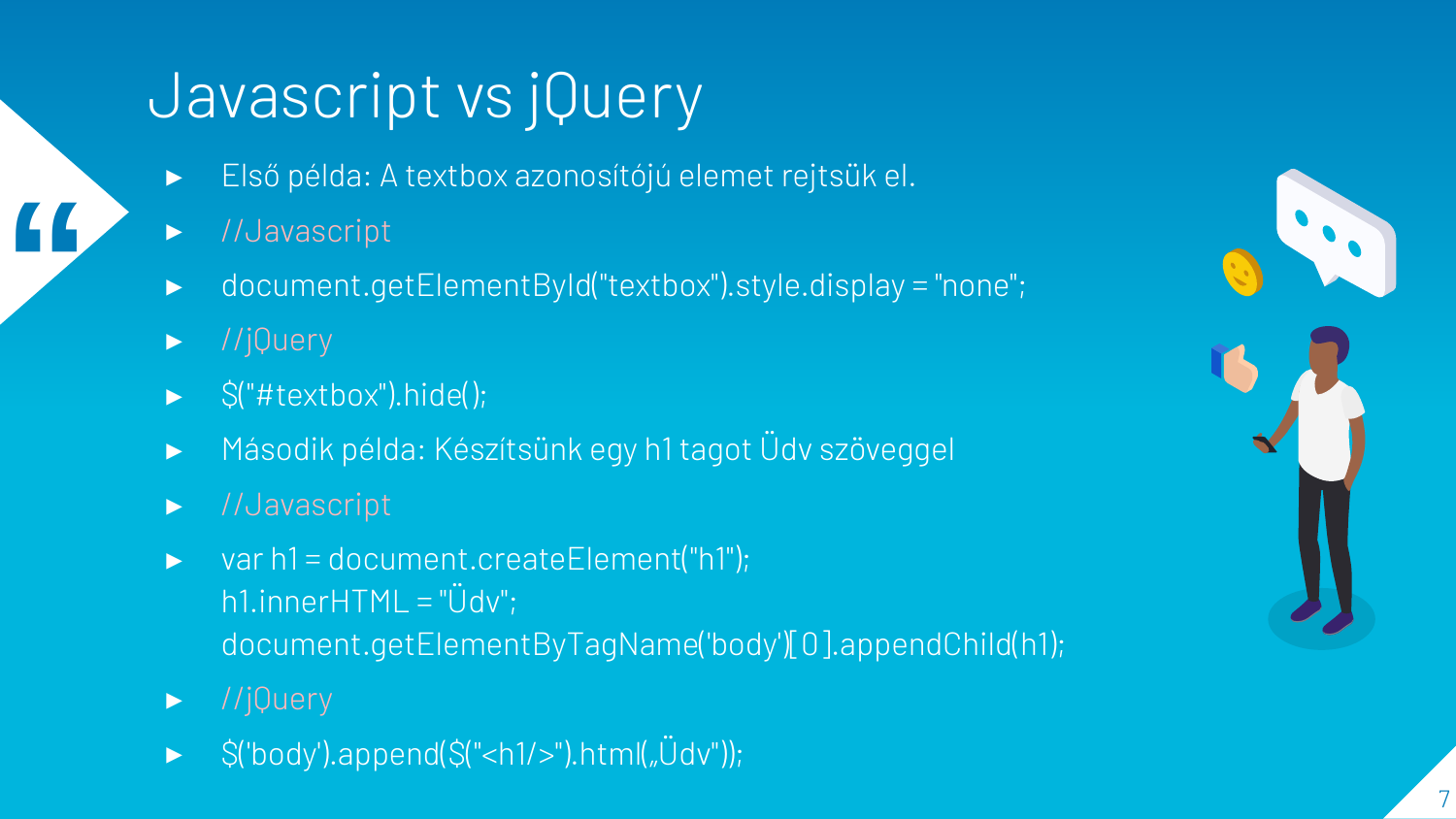

Javascript vs jQuery
Első példa: A textbox azonosítójú elemet rejtsük el.
//Javascript
document.getElementById("textbox").style.display = "none";
//jQuery
$("#textbox").hide();
Második példa: Készítsünk egy h1 tagot Üdv szöveggel
//Javascript
var h1 = document.createElement("h1");
h1.innerHTML = "Üdv";
document.getElementByTagName('body')[0].appendChild(h1);
//jQuery
$('body').append($("<h1/>").html(„Üdv"));

7